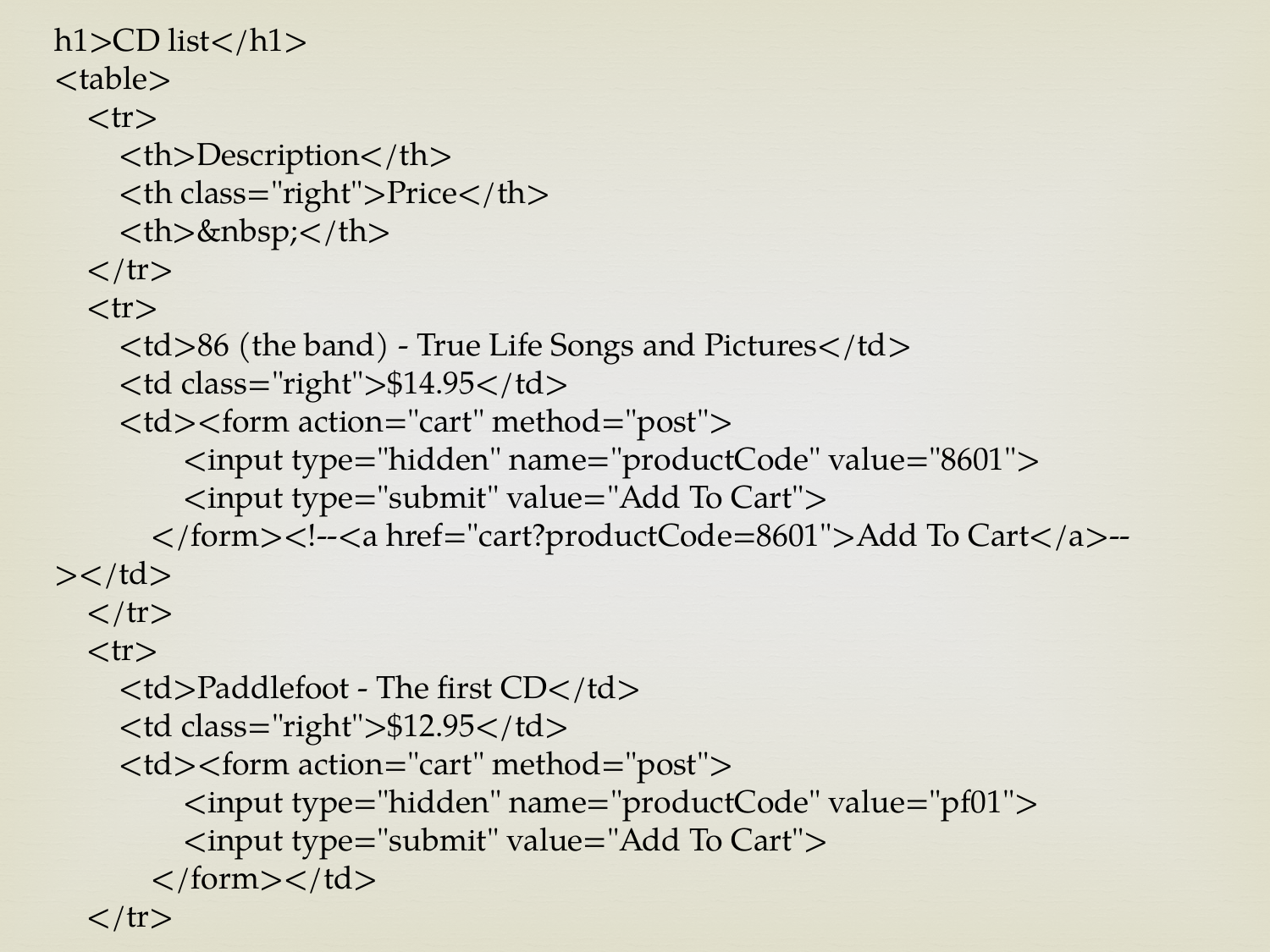

h1>CD list</h1>
<table>
    <tr>
        <th>Description</th>
        <th class="right">Price</th>
        <th>&nbsp;</th>
    </tr>
    <tr>
        <td>86 (the band) - True Life Songs and Pictures</td>
        <td class="right">$14.95</td>
        <td><form action="cart" method="post">
                <input type="hidden" name="productCode" value="8601">
                <input type="submit" value="Add To Cart">
            </form><!--<a href="cart?productCode=8601">Add To Cart</a>--></td>
    </tr>
    <tr>
        <td>Paddlefoot - The first CD</td>
        <td class="right">$12.95</td>
        <td><form action="cart" method="post">
                <input type="hidden" name="productCode" value="pf01">
                <input type="submit" value="Add To Cart">
            </form></td>
    </tr>